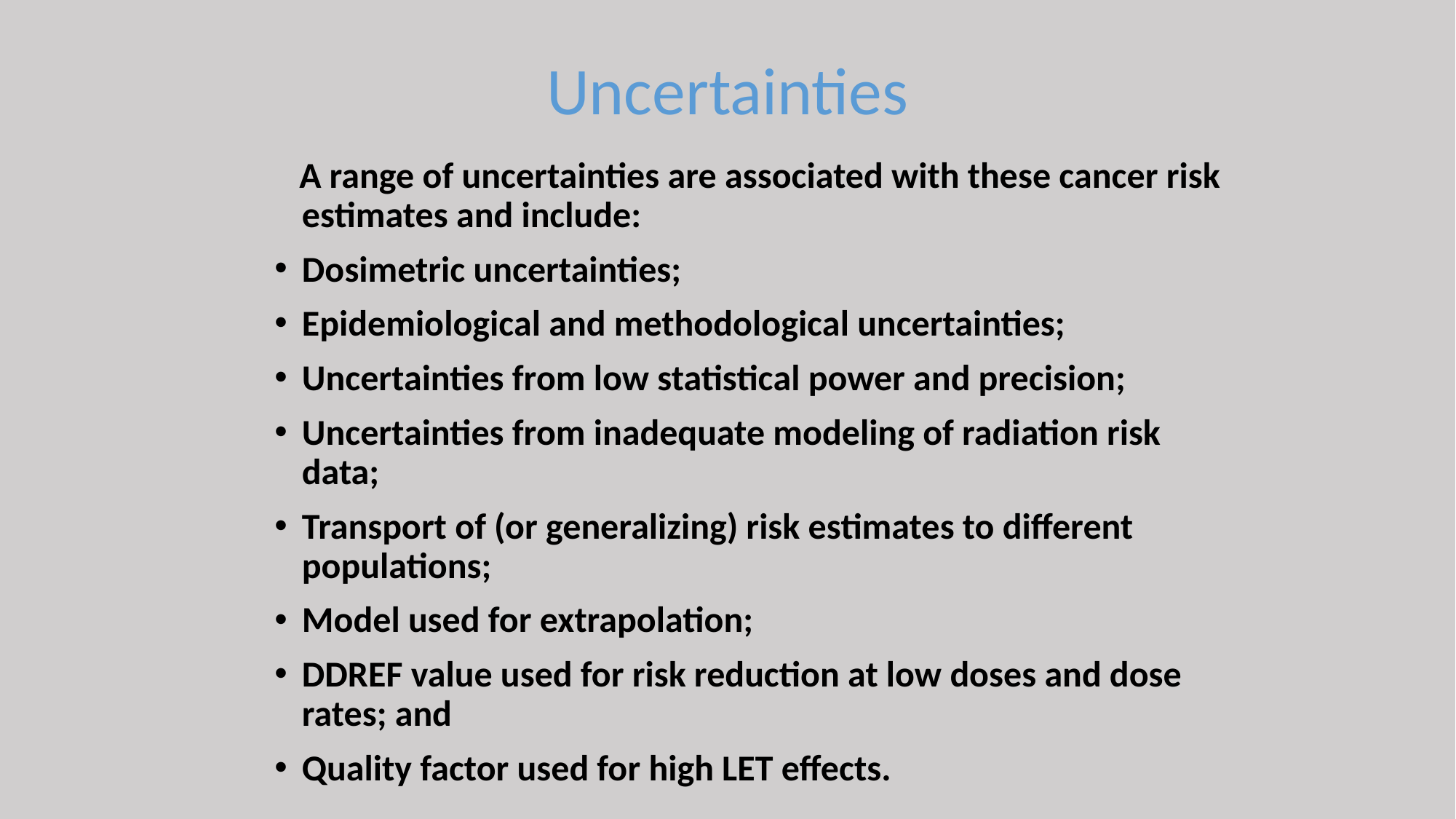

# Uncertainties
   A range of uncertainties are associated with these cancer risk estimates and include:
Dosimetric uncertainties;
Epidemiological and methodological uncertainties;
Uncertainties from low statistical power and precision;
Uncertainties from inadequate modeling of radiation risk data;
Transport of (or generalizing) risk estimates to different populations;
Model used for extrapolation;
DDREF value used for risk reduction at low doses and dose rates; and
Quality factor used for high LET effects.